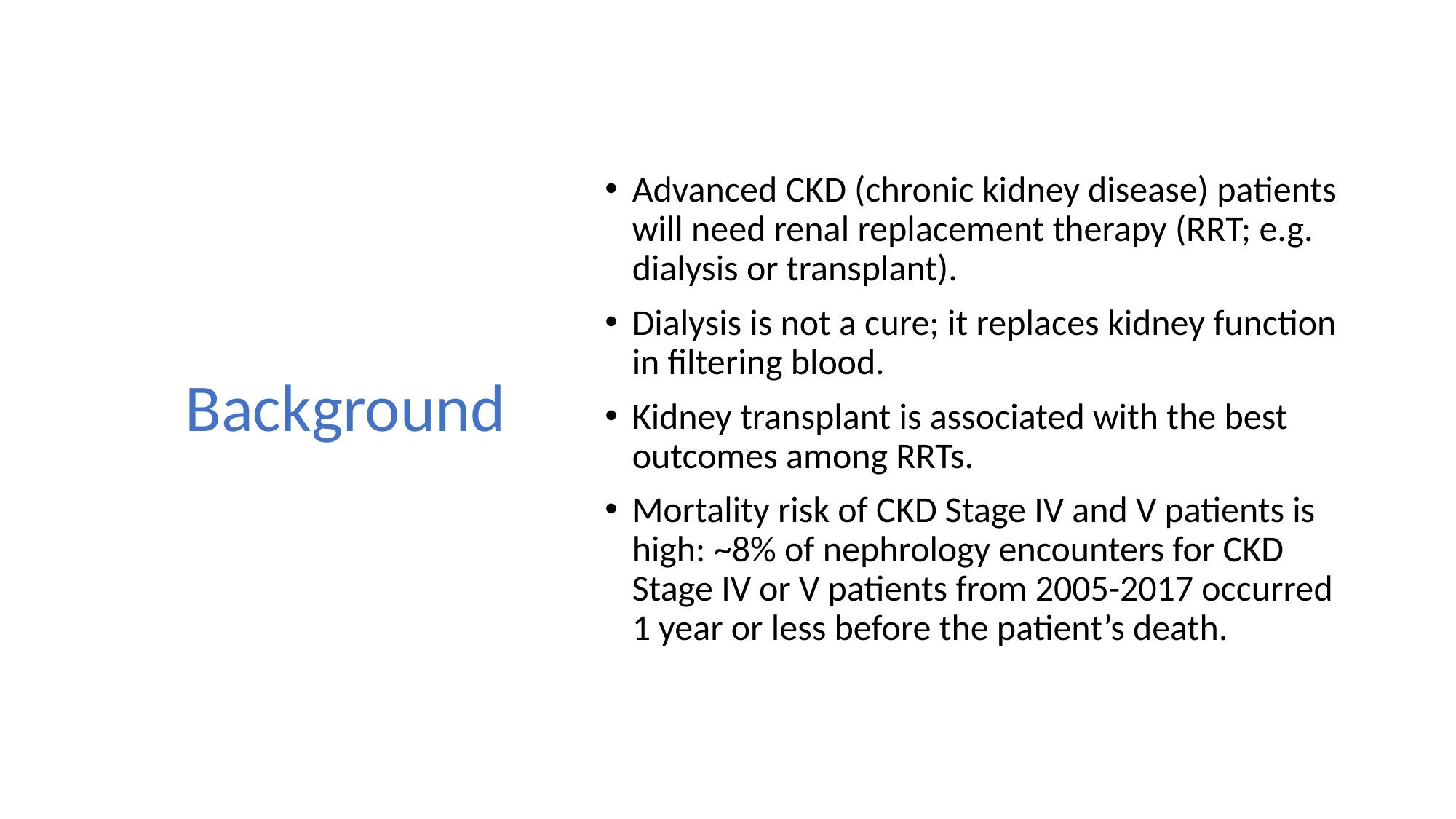

# Background
Advanced CKD (chronic kidney disease) patients will need renal replacement therapy (RRT; e.g. dialysis or transplant).
Dialysis is not a cure; it replaces kidney function in filtering blood.
Kidney transplant is associated with the best outcomes among RRTs.
Mortality risk of CKD Stage IV and V patients is high: ~8% of nephrology encounters for CKD Stage IV or V patients from 2005-2017 occurred 1 year or less before the patient’s death.